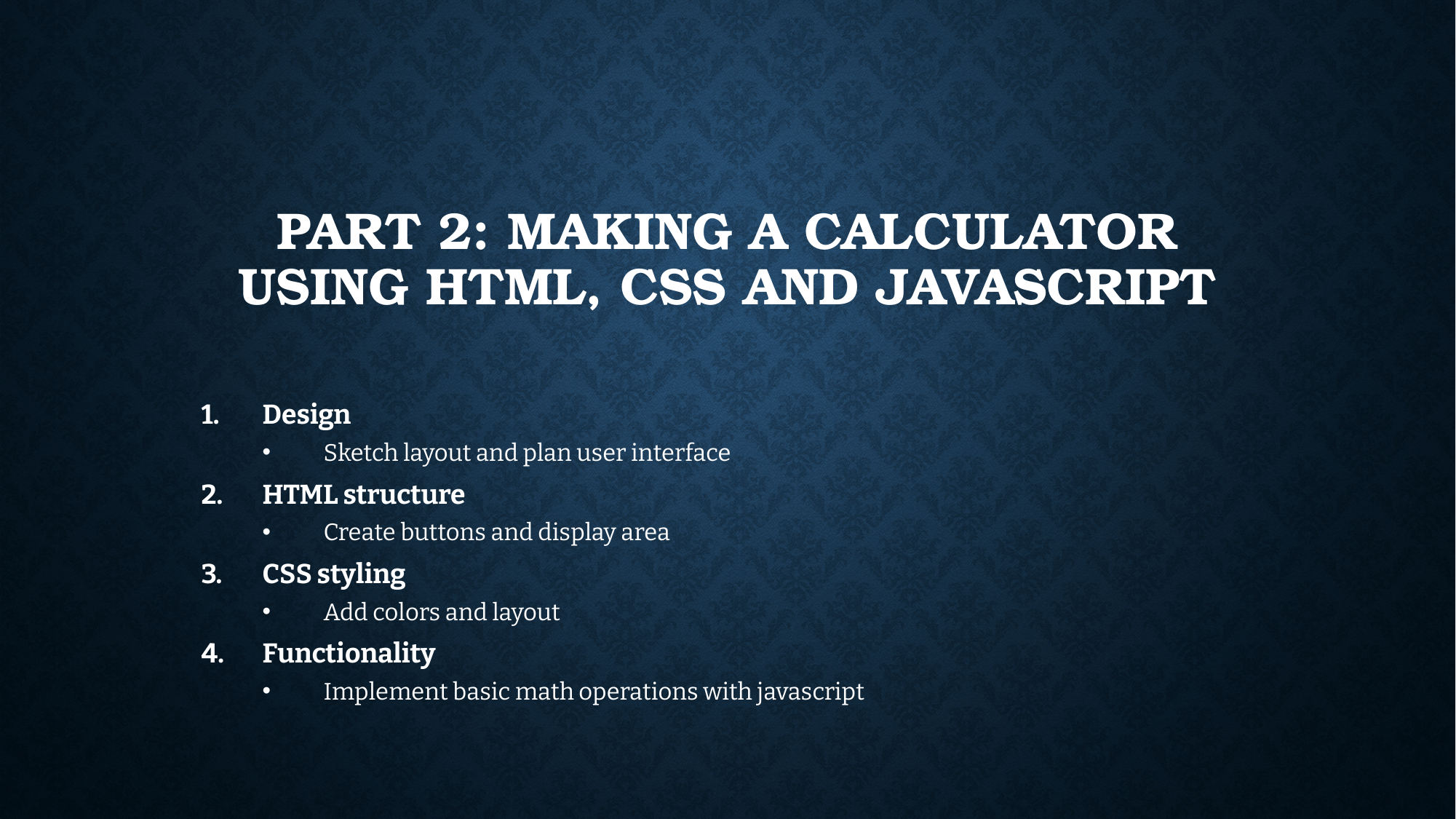

# Part 2: making a calculator USING html, css and javascript
Design
Sketch layout and plan user interface
HTML structure
Create buttons and display area
CSS styling
Add colors and layout
Functionality
Implement basic math operations with javascript